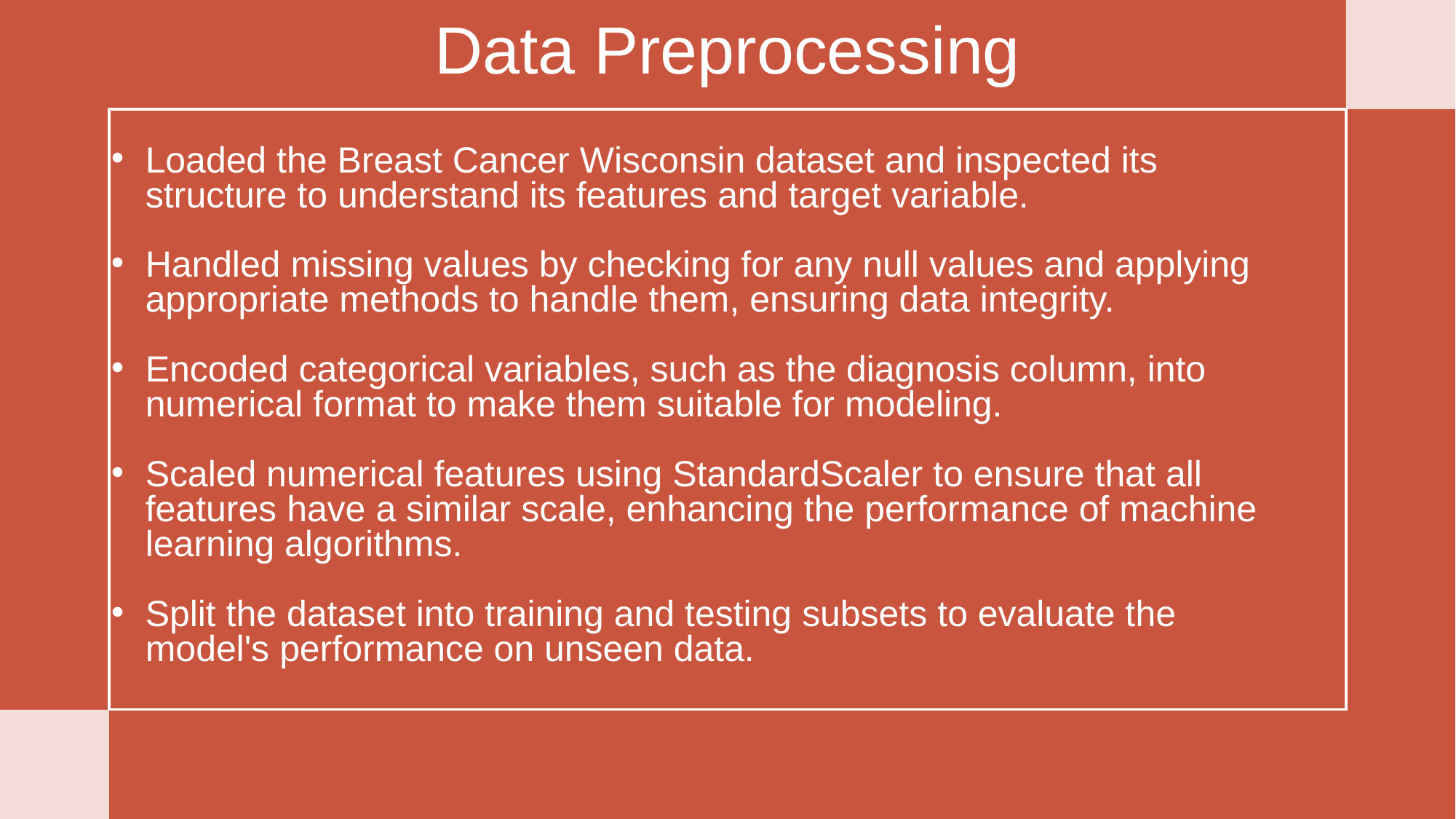

# Data Preprocessing
Loaded the Breast Cancer Wisconsin dataset and inspected its structure to understand its features and target variable.

Handled missing values by checking for any null values and applying appropriate methods to handle them, ensuring data integrity.

Encoded categorical variables, such as the diagnosis column, into numerical format to make them suitable for modeling.

Scaled numerical features using StandardScaler to ensure that all features have a similar scale, enhancing the performance of machine learning algorithms.

Split the dataset into training and testing subsets to evaluate the model's performance on unseen data.